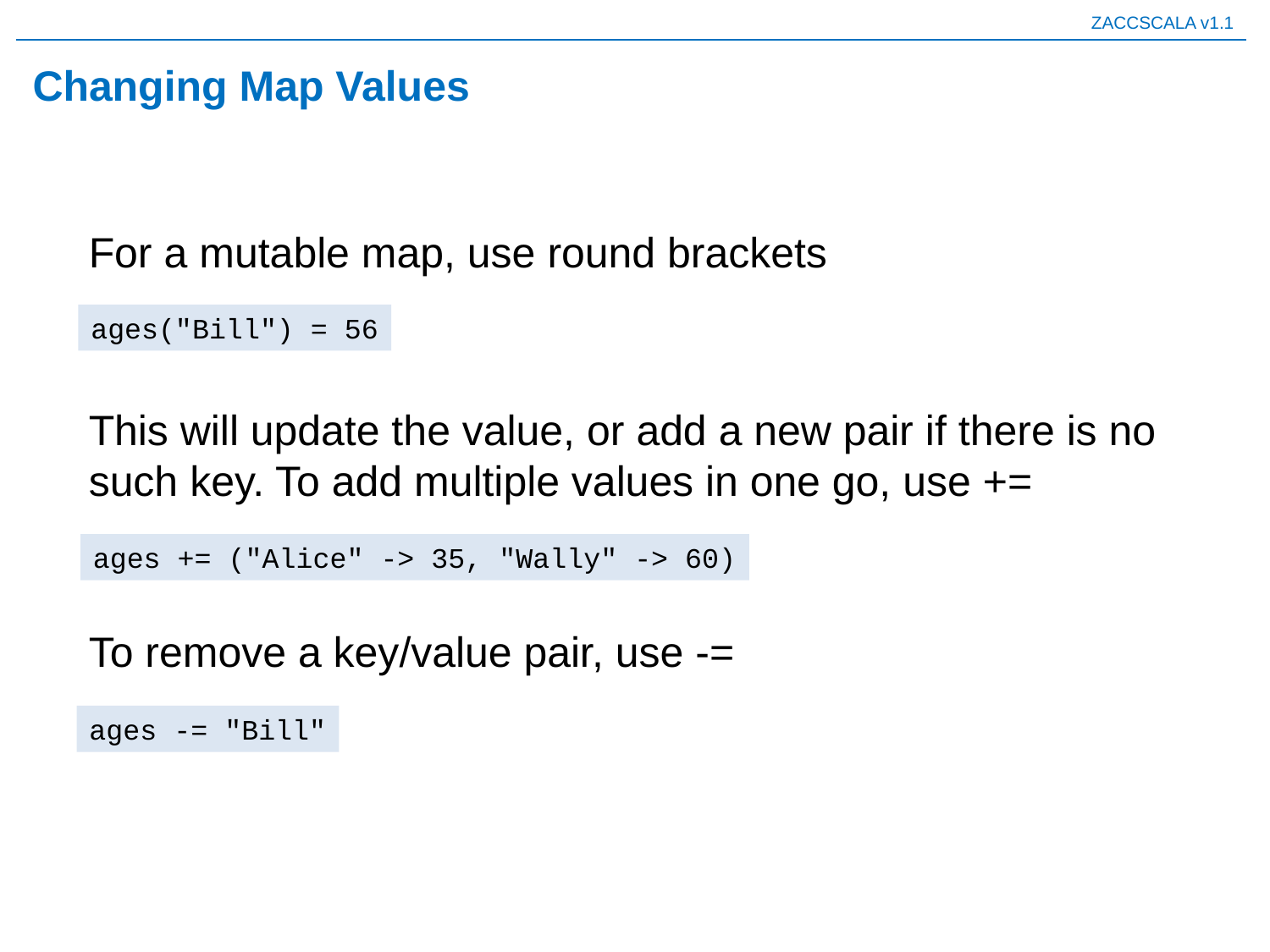

# Changing Map Values
For a mutable map, use round brackets
ages("Bill") = 56
This will update the value, or add a new pair if there is no such key. To add multiple values in one go, use +=
ages += ("Alice" -> 35, "Wally" -> 60)
To remove a key/value pair, use -=
ages -= "Bill"